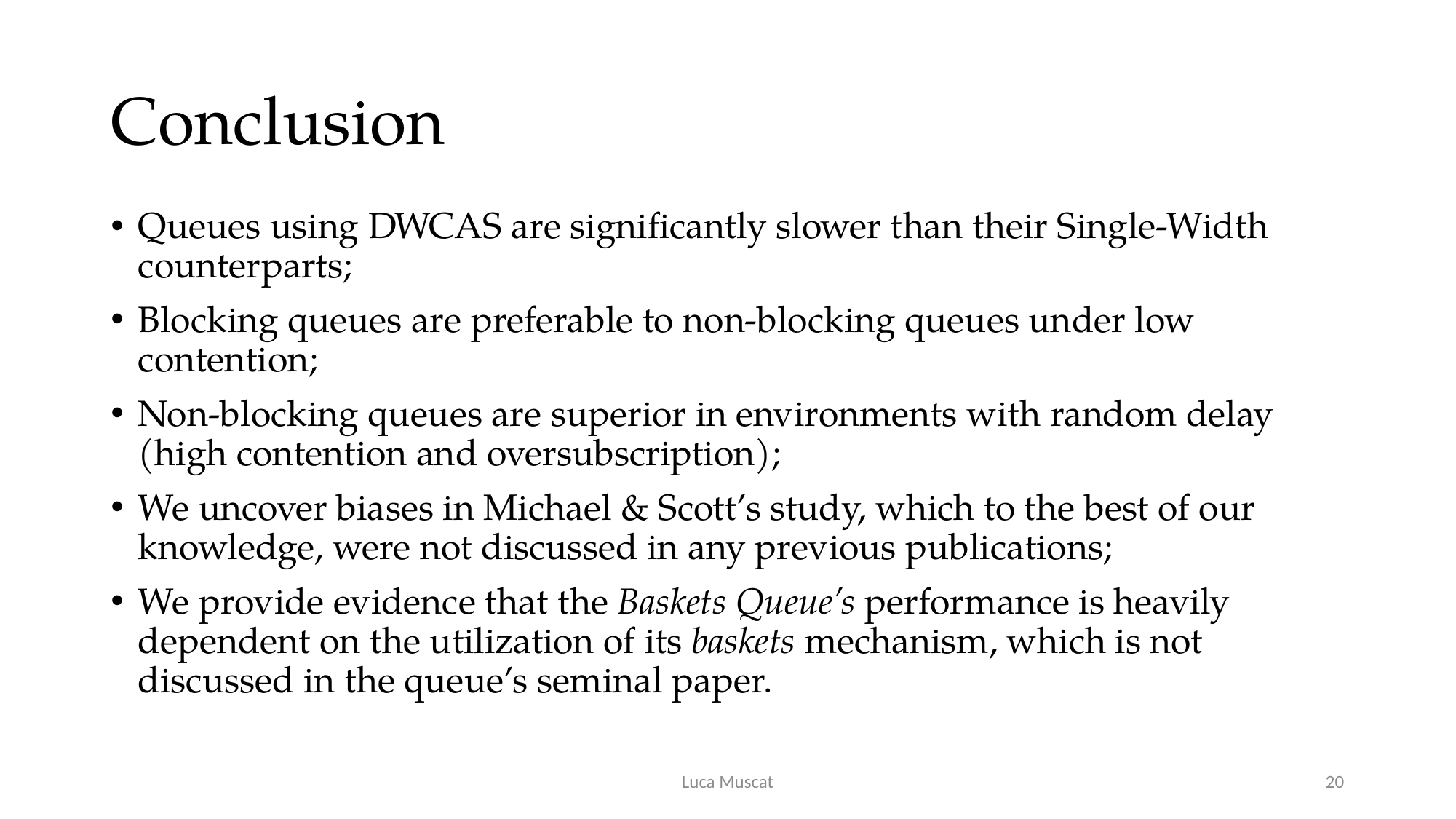

# Conclusion
Queues using DWCAS are significantly slower than their Single-Width counterparts;
Blocking queues are preferable to non-blocking queues under low contention;
Non-blocking queues are superior in environments with random delay (high contention and oversubscription);
We uncover biases in Michael & Scott’s study, which to the best of our knowledge, were not discussed in any previous publications;
We provide evidence that the Baskets Queue’s performance is heavily dependent on the utilization of its baskets mechanism, which is not discussed in the queue’s seminal paper.

Luca Muscat
20